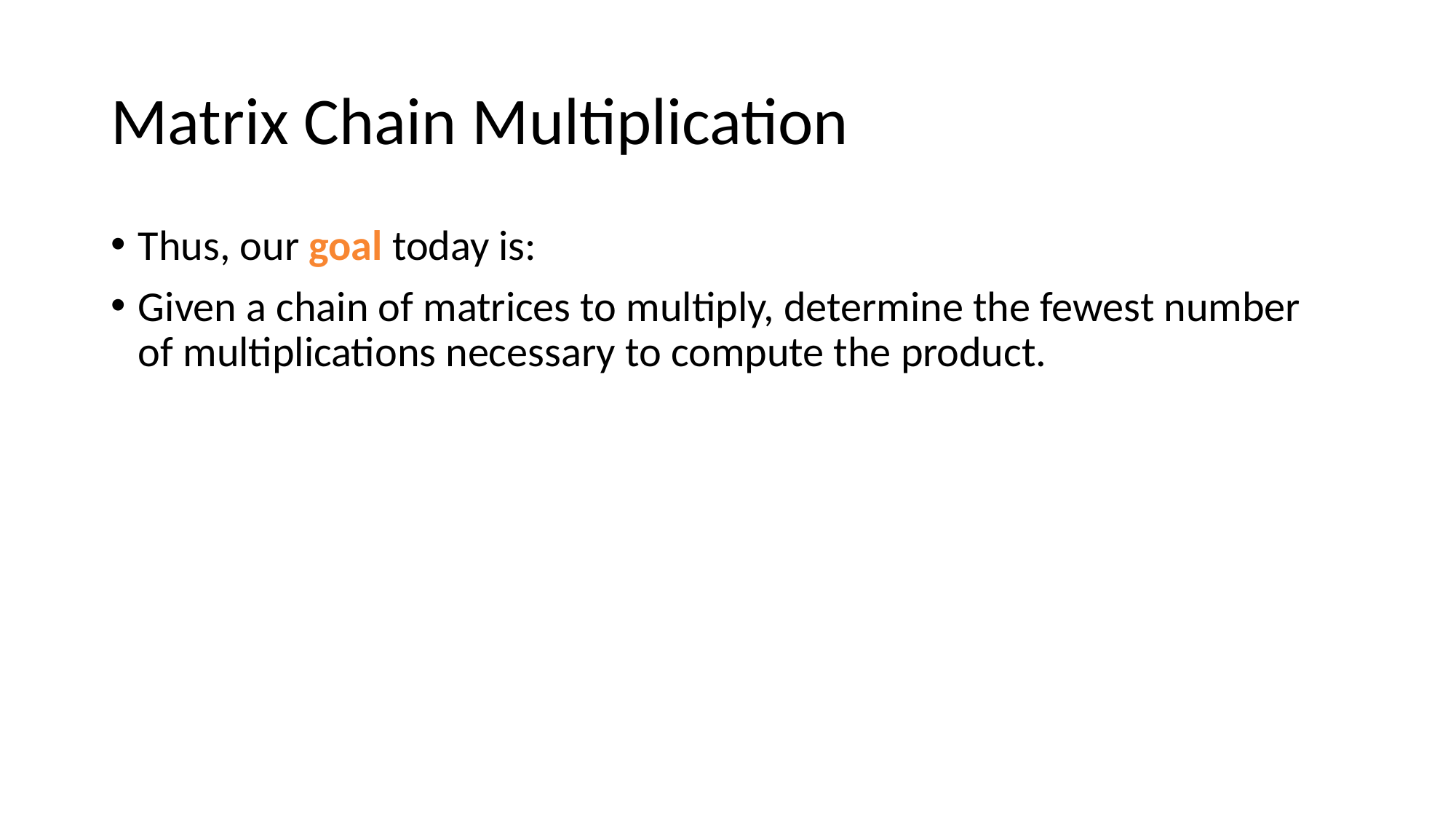

# Matrix Chain Multiplication
Thus, our goal today is:
Given a chain of matrices to multiply, determine the fewest number of multiplications necessary to compute the product.